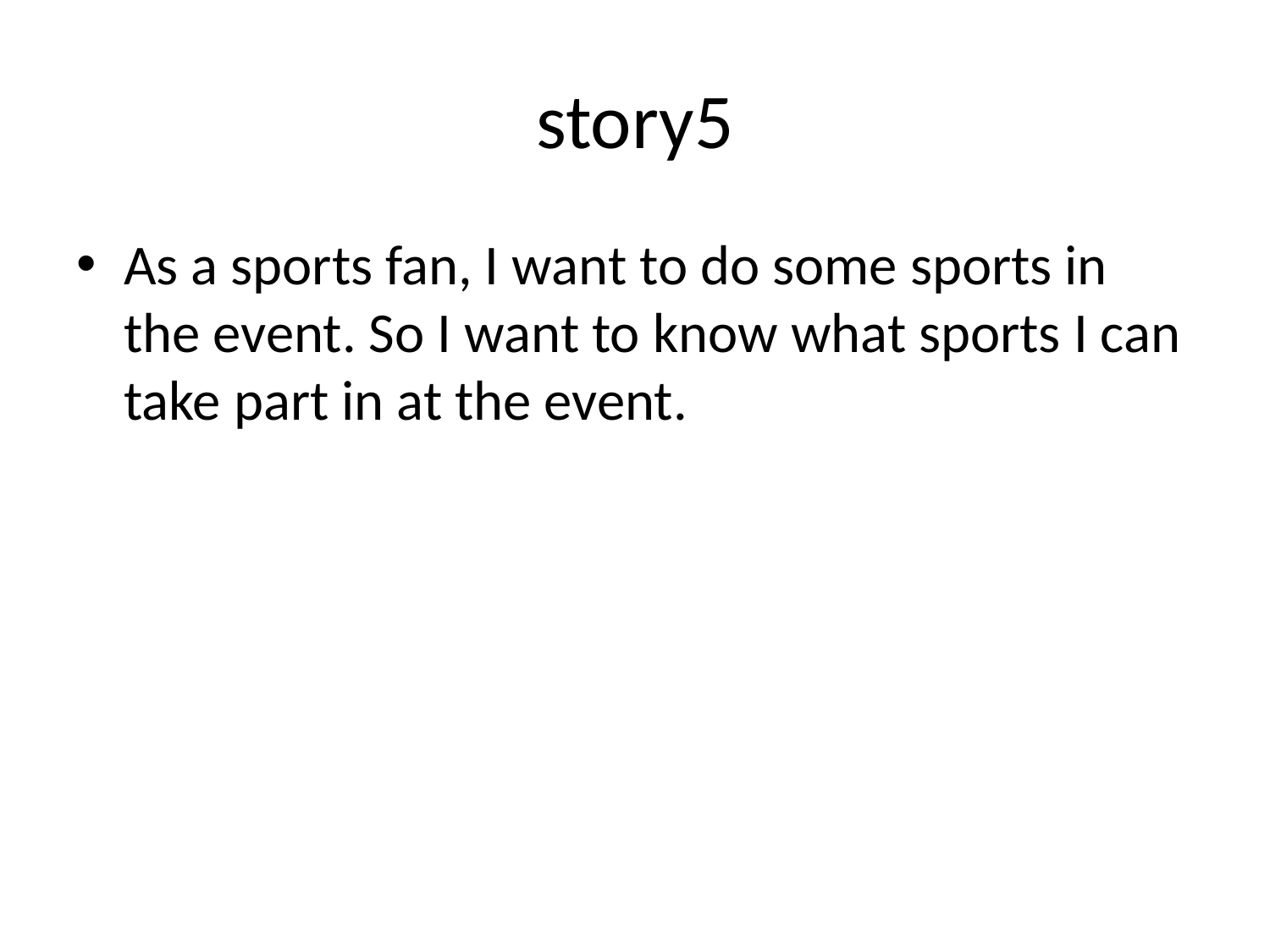

# story5
As a sports fan, I want to do some sports in the event. So I want to know what sports I can take part in at the event.